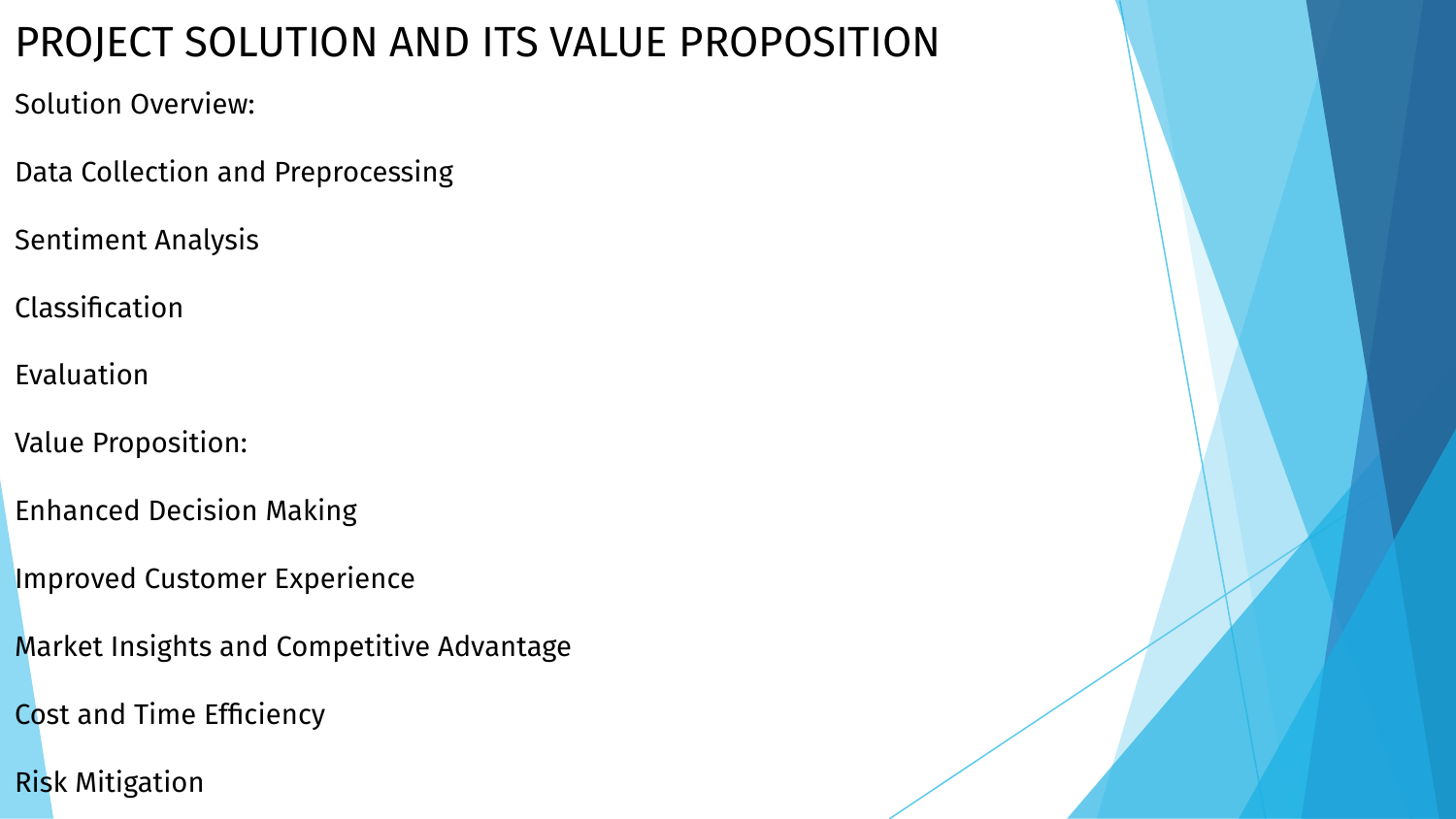

PROJECT SOLUTION AND ITS VALUE PROPOSITION
Solution Overview:

Data Collection and Preprocessing

Sentiment Analysis

Classification

Evaluation

Value Proposition:

Enhanced Decision Making

Improved Customer Experience

Market Insights and Competitive Advantage

Cost and Time Efficiency

Risk Mitigation